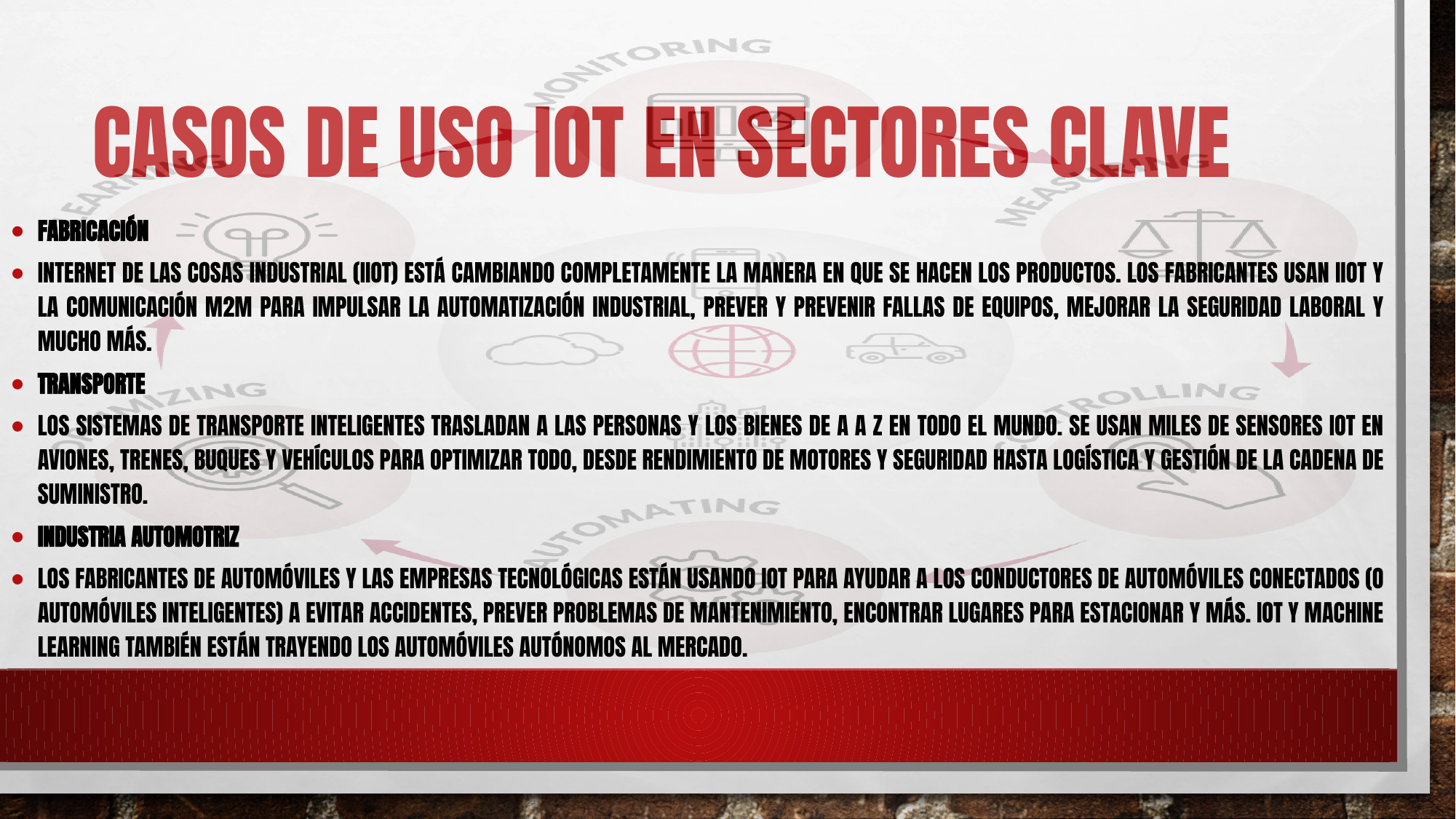

Fabricación
Internet de las cosas industrial (IIoT) está cambiando completamente la manera en que se hacen los productos. Los fabricantes usan IIoT y la comunicación M2M para impulsar la automatización industrial, prever y prevenir fallas de equipos, mejorar la seguridad laboral y mucho más.
Transporte
Los sistemas de transporte inteligentes trasladan a las personas y los bienes de A a Z en todo el mundo. Se usan miles de sensores IoT en aviones, trenes, buques y vehículos para optimizar todo, desde rendimiento de motores y seguridad hasta logística y gestión de la cadena de suministro.
Industria automotriz
Los fabricantes de automóviles y las empresas tecnológicas están usando IoT para ayudar a los conductores de automóviles conectados (o automóviles inteligentes) a evitar accidentes, prever problemas de mantenimiento, encontrar lugares para estacionar y más. IoT y machine learning también están trayendo los automóviles autónomos al mercado.

# Casos de uso iot en sectores clave